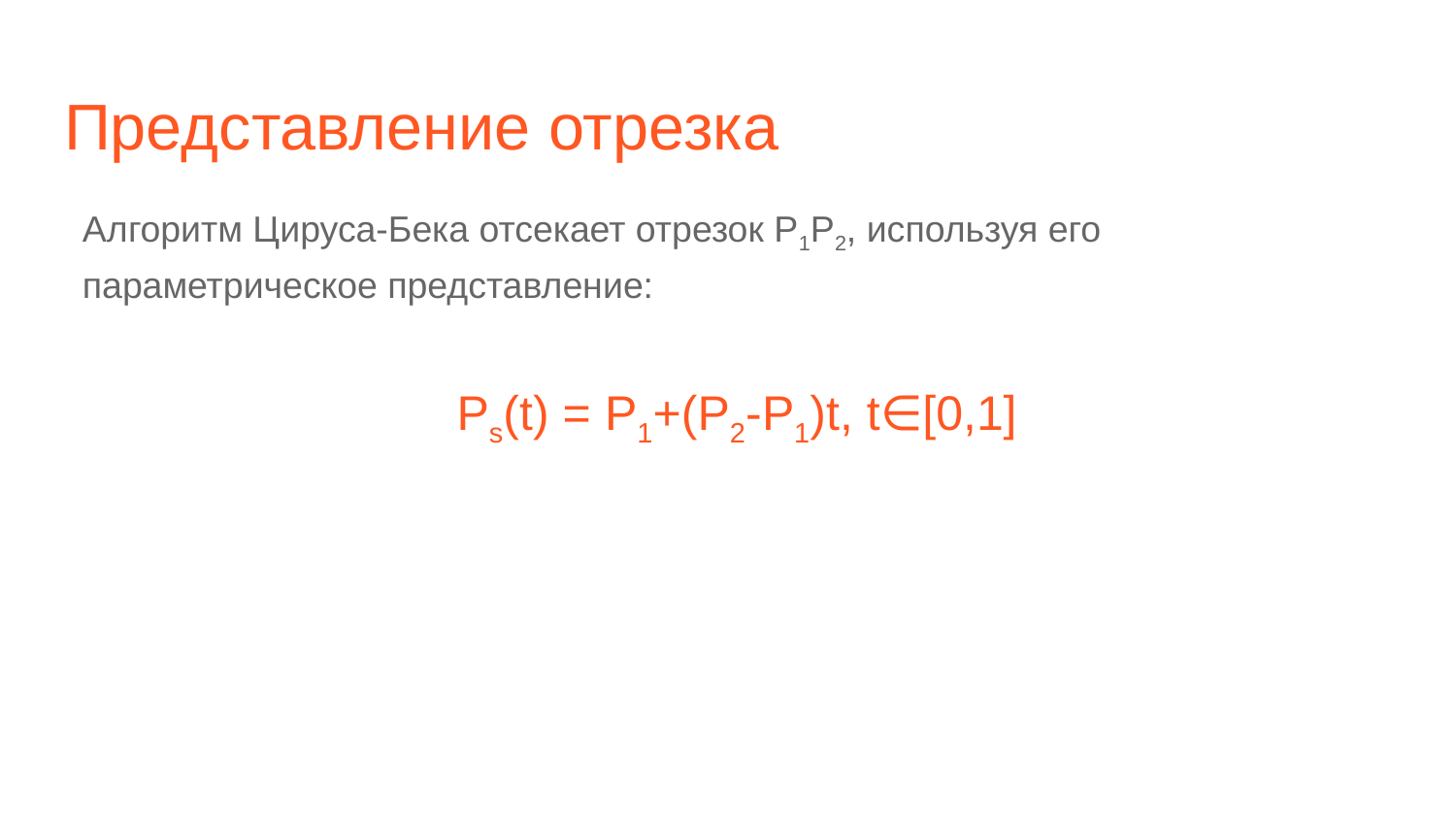

# Представление отрезка
Алгоритм Цируса-Бека отсекает отрезок P1P2, используя его параметрическое представление:

Ps(t) = P1+(P2-P1)t, t∈[0,1]